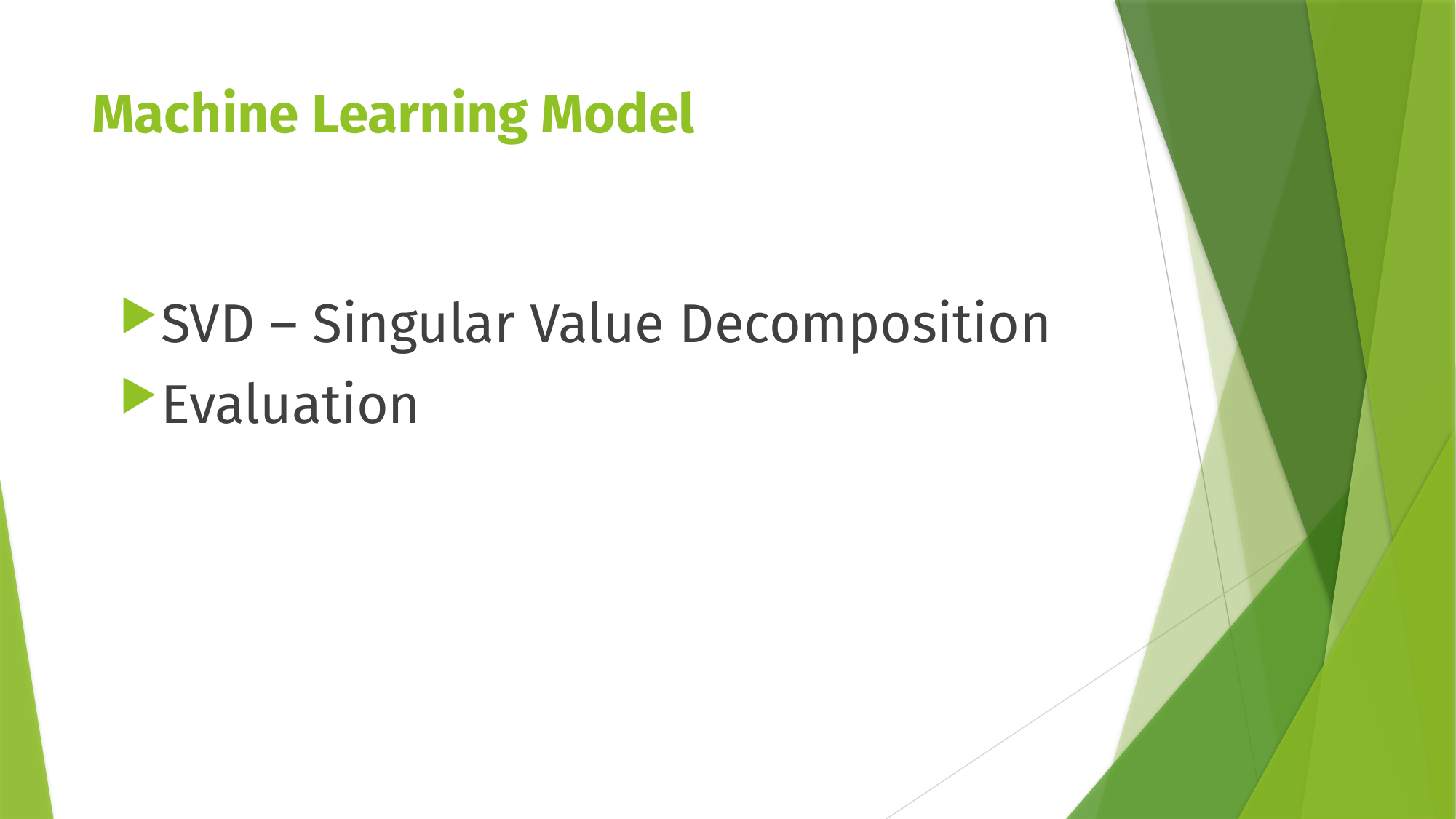

# Machine Learning Model
SVD – Singular Value Decomposition
Evaluation